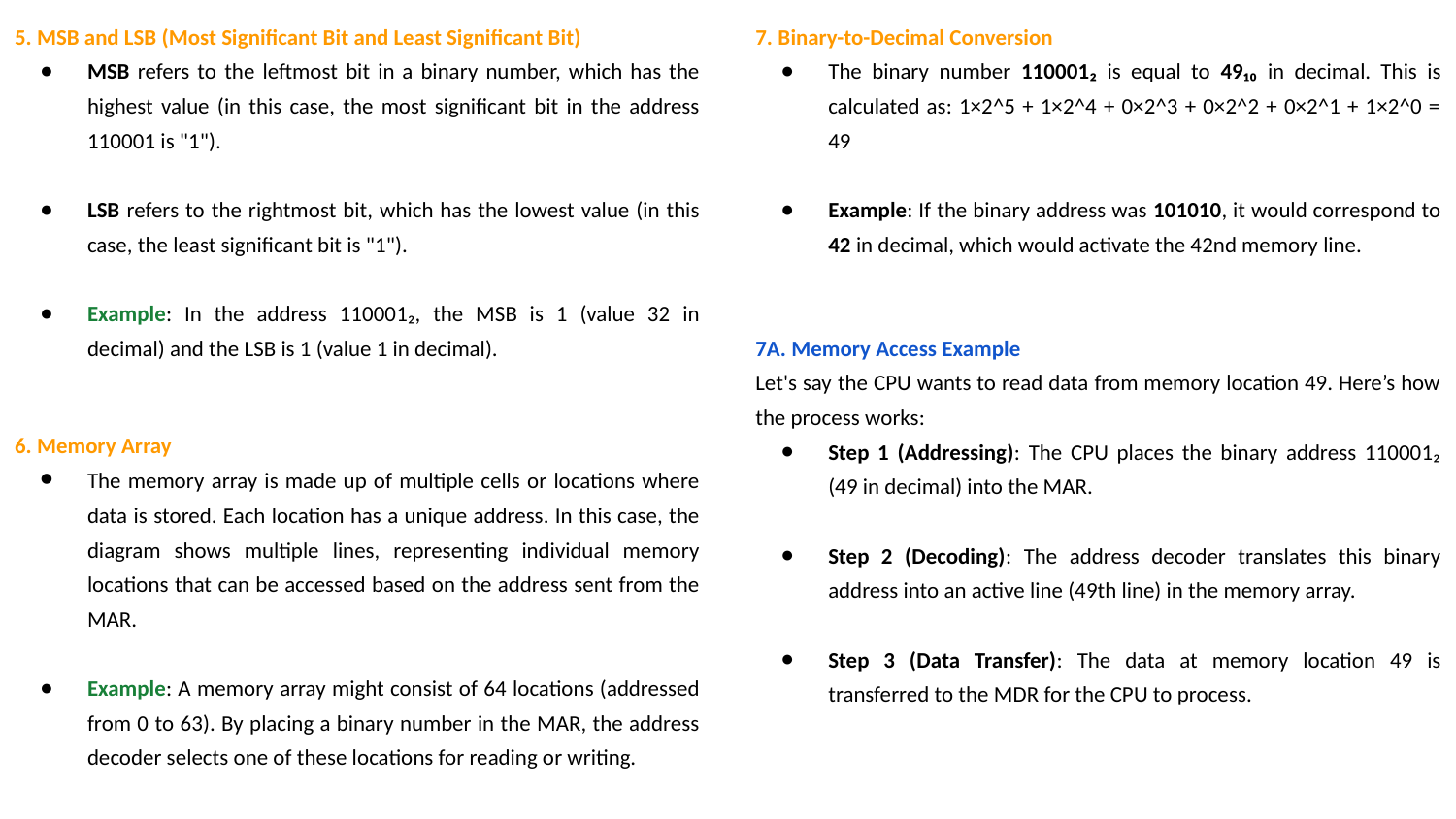

7. Binary-to-Decimal Conversion
The binary number 110001₂ is equal to 49₁₀ in decimal. This is calculated as: 1×2^5 + 1×2^4 + 0×2^3 + 0×2^2 + 0×2^1 + 1×2^0 = 49

Example: If the binary address was 101010, it would correspond to 42 in decimal, which would activate the 42nd memory line.

7A. Memory Access Example
Let's say the CPU wants to read data from memory location 49. Here’s how the process works:
Step 1 (Addressing): The CPU places the binary address 110001₂ (49 in decimal) into the MAR.

Step 2 (Decoding): The address decoder translates this binary address into an active line (49th line) in the memory array.

Step 3 (Data Transfer): The data at memory location 49 is transferred to the MDR for the CPU to process.
5. MSB and LSB (Most Significant Bit and Least Significant Bit)
MSB refers to the leftmost bit in a binary number, which has the highest value (in this case, the most significant bit in the address 110001 is "1").

LSB refers to the rightmost bit, which has the lowest value (in this case, the least significant bit is "1").

Example: In the address 110001₂, the MSB is 1 (value 32 in decimal) and the LSB is 1 (value 1 in decimal).
6. Memory Array
The memory array is made up of multiple cells or locations where data is stored. Each location has a unique address. In this case, the diagram shows multiple lines, representing individual memory locations that can be accessed based on the address sent from the MAR.

Example: A memory array might consist of 64 locations (addressed from 0 to 63). By placing a binary number in the MAR, the address decoder selects one of these locations for reading or writing.